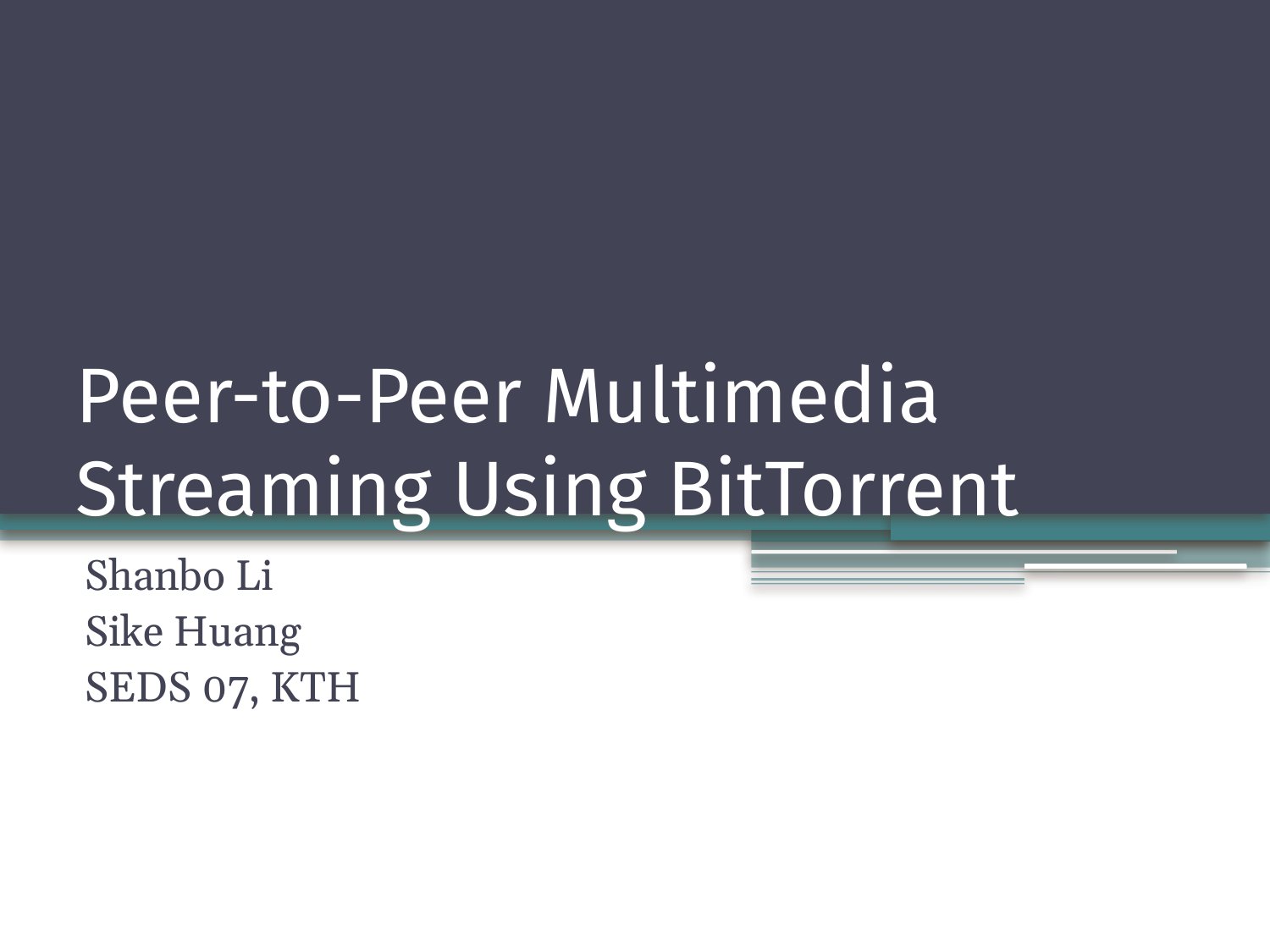

# Peer-to-Peer Multimedia Streaming Using BitTorrent
Shanbo Li
Sike Huang
SEDS 07, KTH